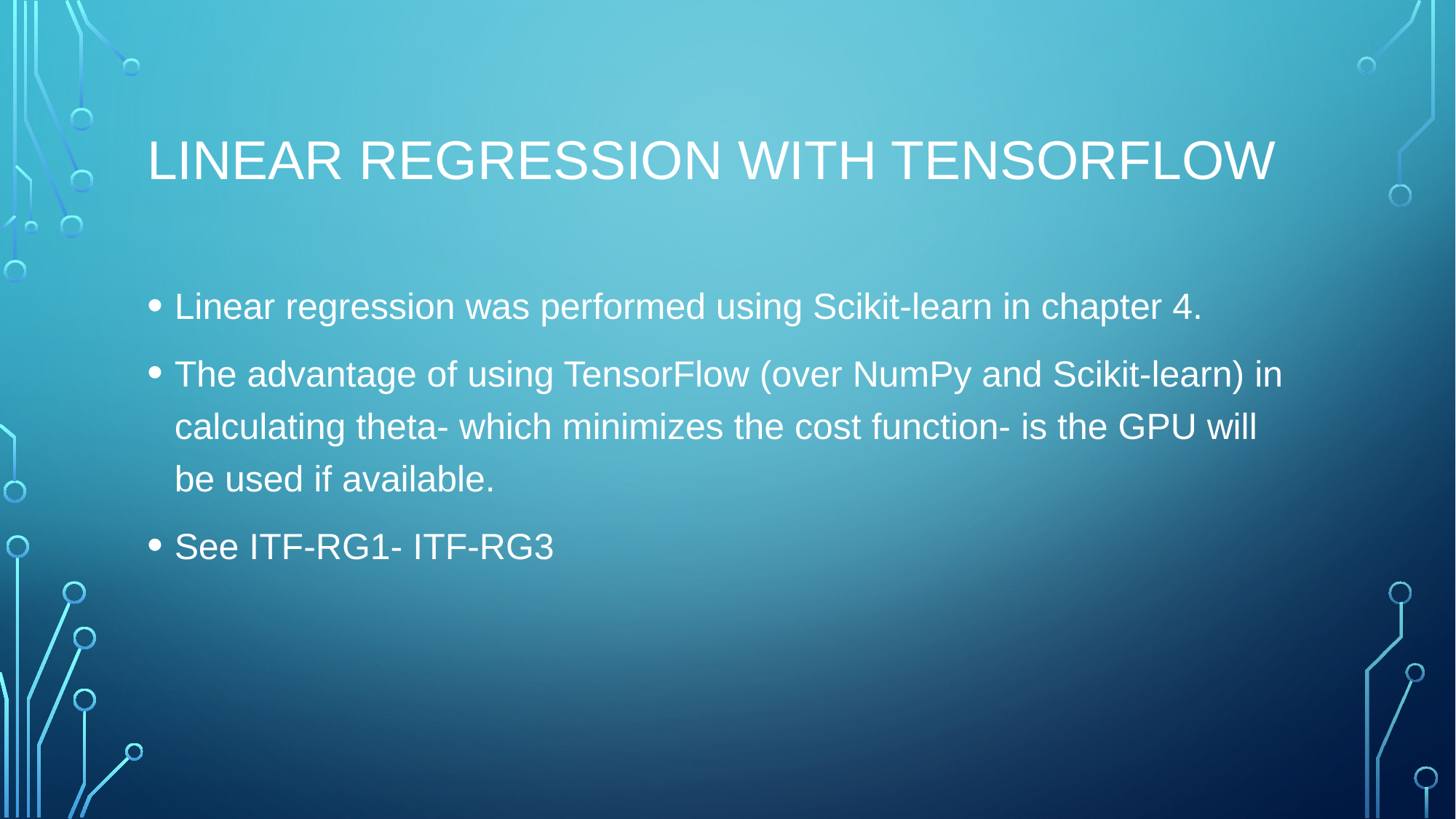

# Linear Regression with tensorflow
Linear regression was performed using Scikit-learn in chapter 4.
The advantage of using TensorFlow (over NumPy and Scikit-learn) in calculating theta- which minimizes the cost function- is the GPU will be used if available.
See ITF-RG1- ITF-RG3